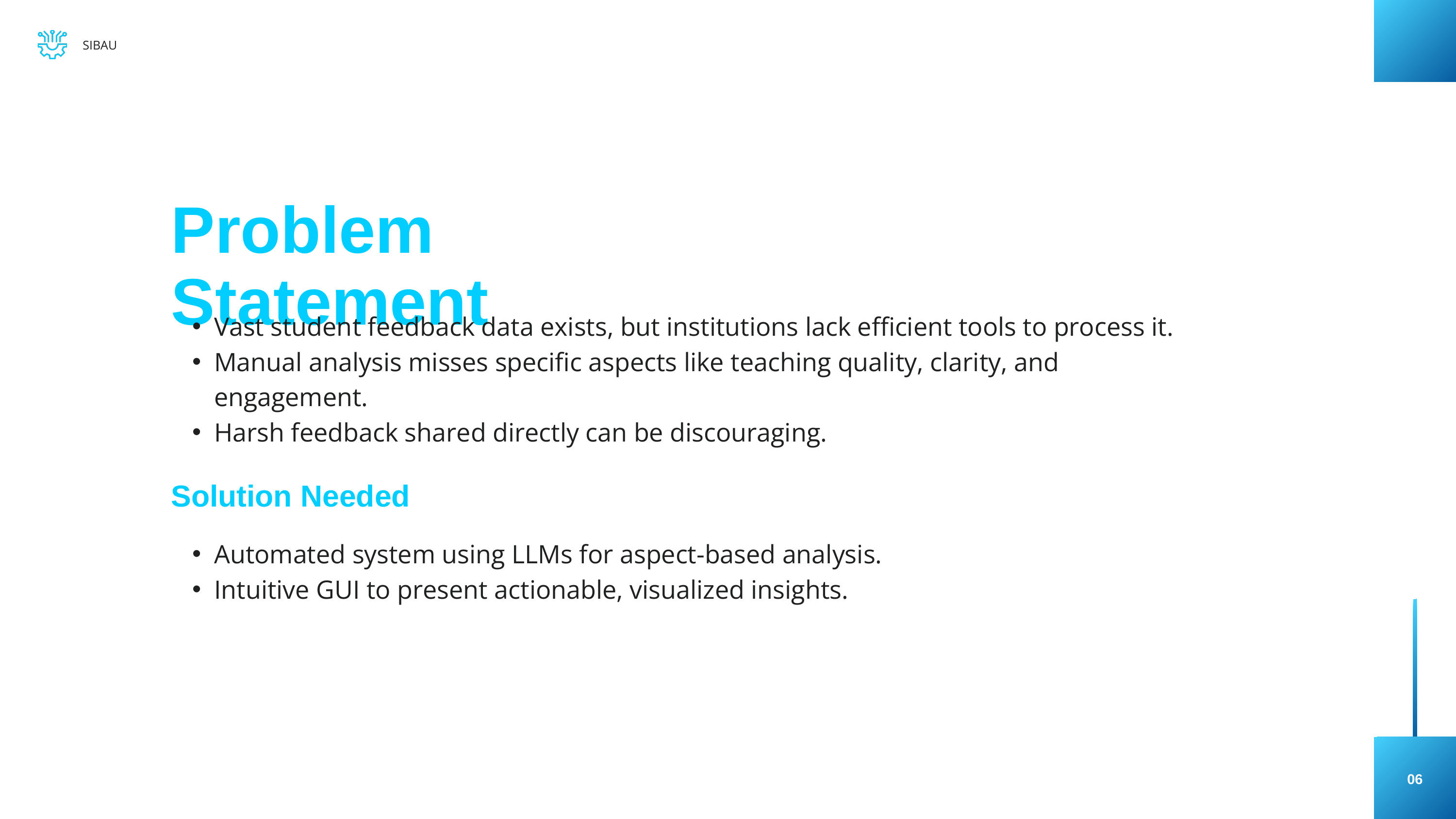

SIBAU
Problem Statement
Vast student feedback data exists, but institutions lack efficient tools to process it.
Manual analysis misses specific aspects like teaching quality, clarity, and engagement.
Harsh feedback shared directly can be discouraging.

Solution Needed
Automated system using LLMs for aspect-based analysis.
Intuitive GUI to present actionable, visualized insights.

06